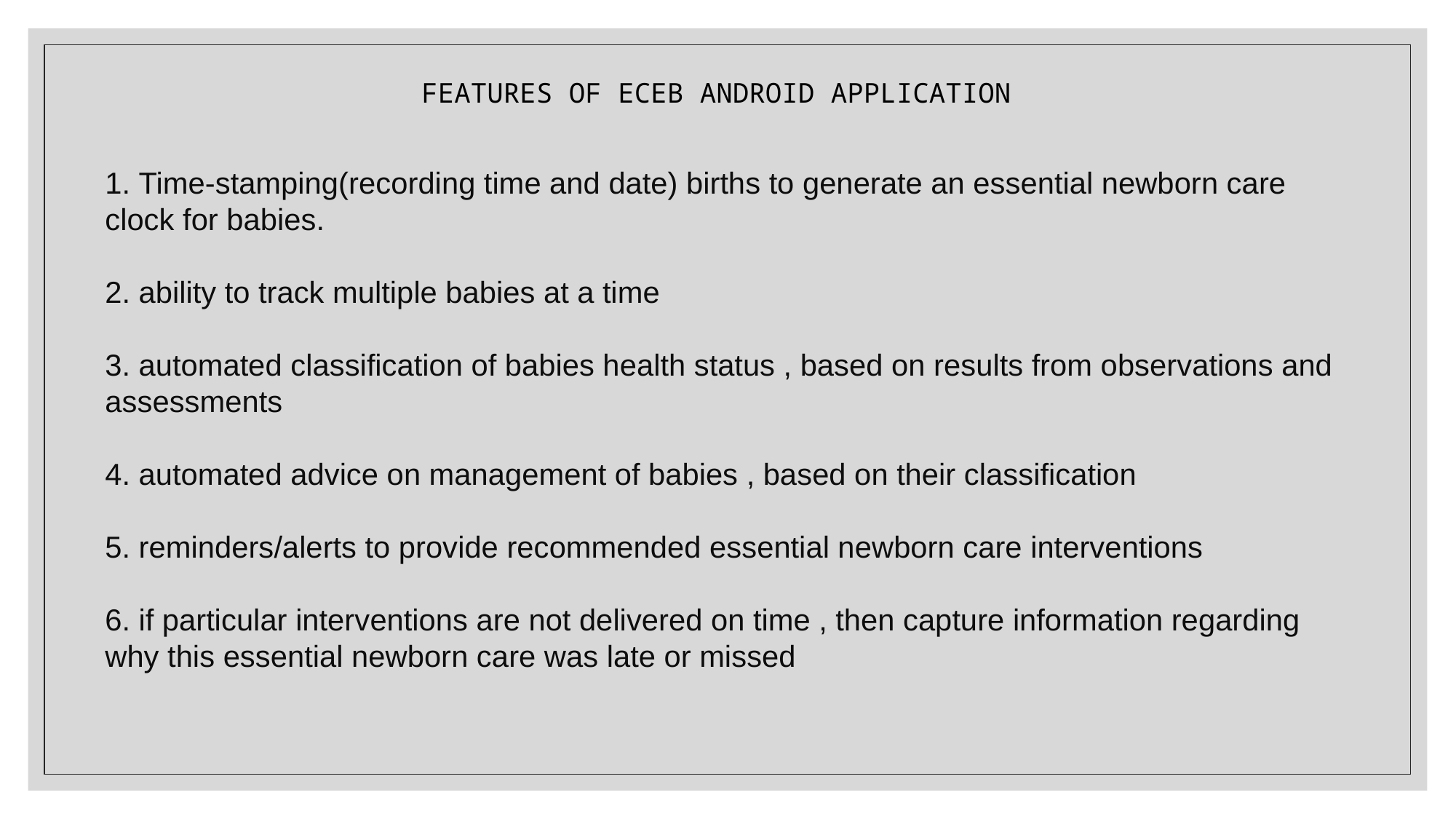

FEATURES OF ECEB ANDROID APPLICATION
1. Time-stamping(recording time and date) births to generate an essential newborn care clock for babies.

2. ability to track multiple babies at a time

3. automated classification of babies health status , based on results from observations and assessments

4. automated advice on management of babies , based on their classification

5. reminders/alerts to provide recommended essential newborn care interventions

6. if particular interventions are not delivered on time , then capture information regarding why this essential newborn care was late or missed